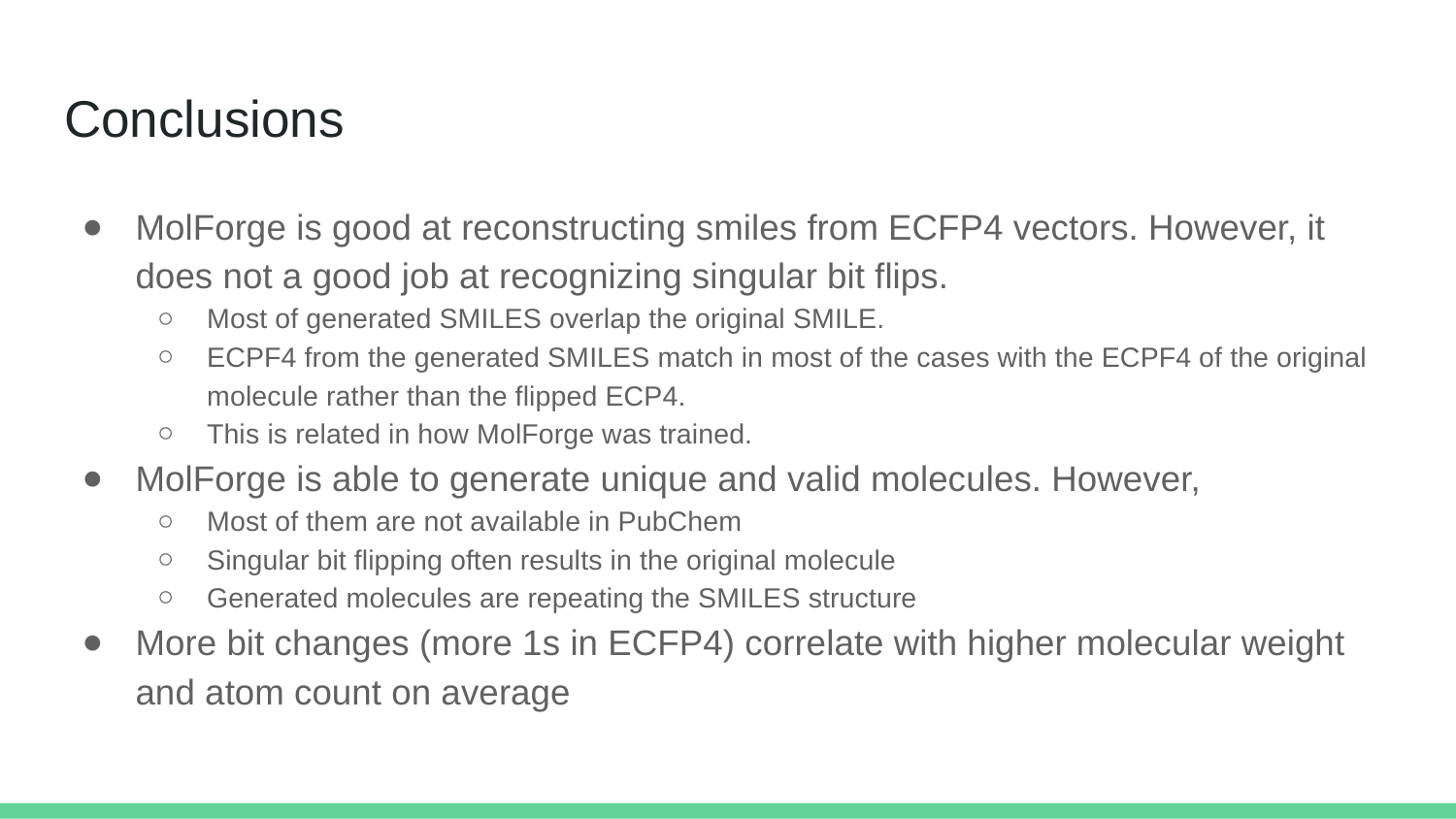

# Conclusions
MolForge is good at reconstructing smiles from ECFP4 vectors. However, it does not a good job at recognizing singular bit flips.
Most of generated SMILES overlap the original SMILE.
ECPF4 from the generated SMILES match in most of the cases with the ECPF4 of the original molecule rather than the flipped ECP4.
This is related in how MolForge was trained.
MolForge is able to generate unique and valid molecules. However,
Most of them are not available in PubChem
Singular bit flipping often results in the original molecule
Generated molecules are repeating the SMILES structure
More bit changes (more 1s in ECFP4) correlate with higher molecular weight and atom count on average